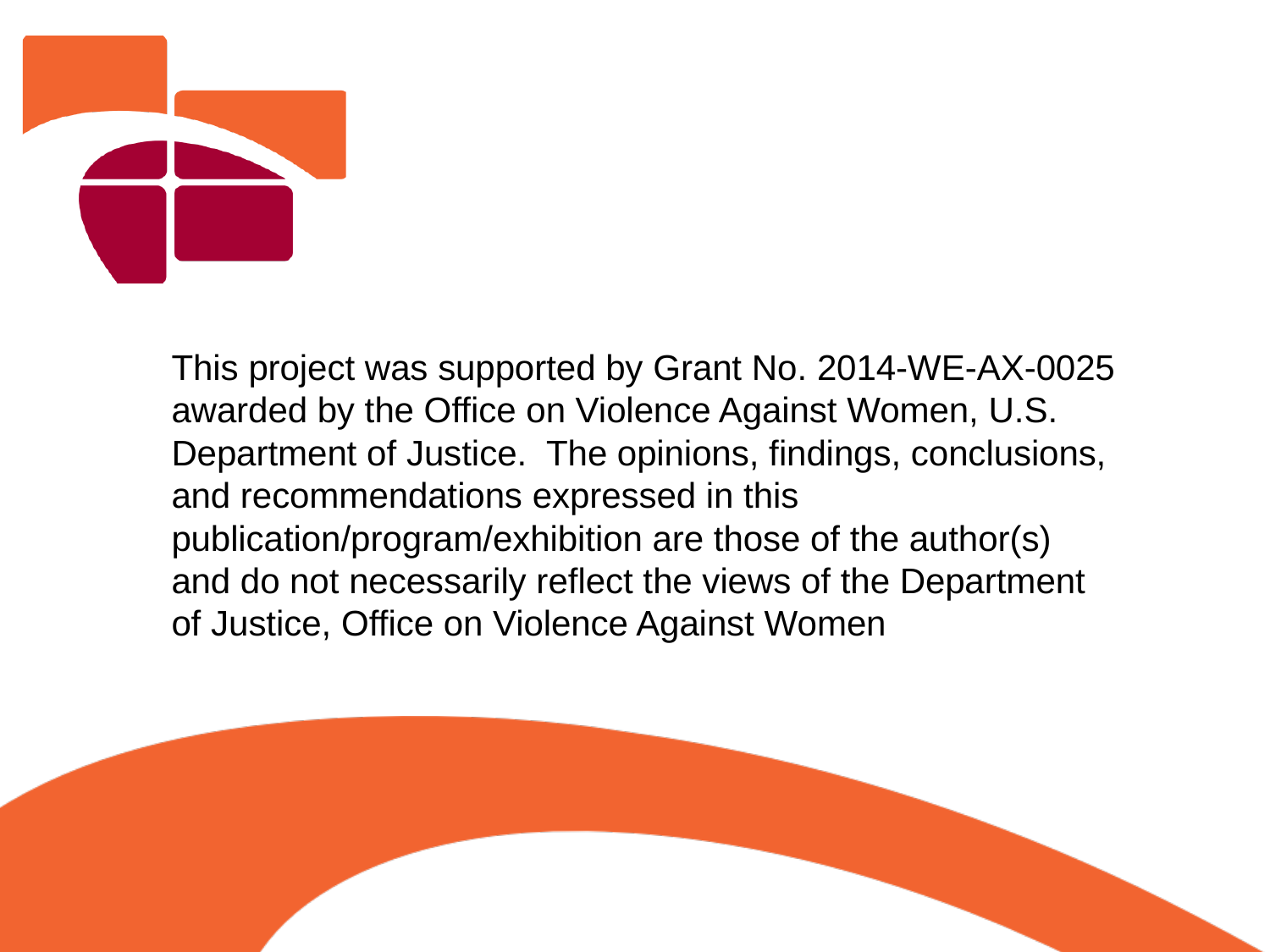

This project was supported by Grant No. 2014-WE-AX-0025 awarded by the Office on Violence Against Women, U.S. Department of Justice.  The opinions, findings, conclusions, and recommendations expressed in this publication/program/exhibition are those of the author(s) and do not necessarily reflect the views of the Department of Justice, Office on Violence Against Women